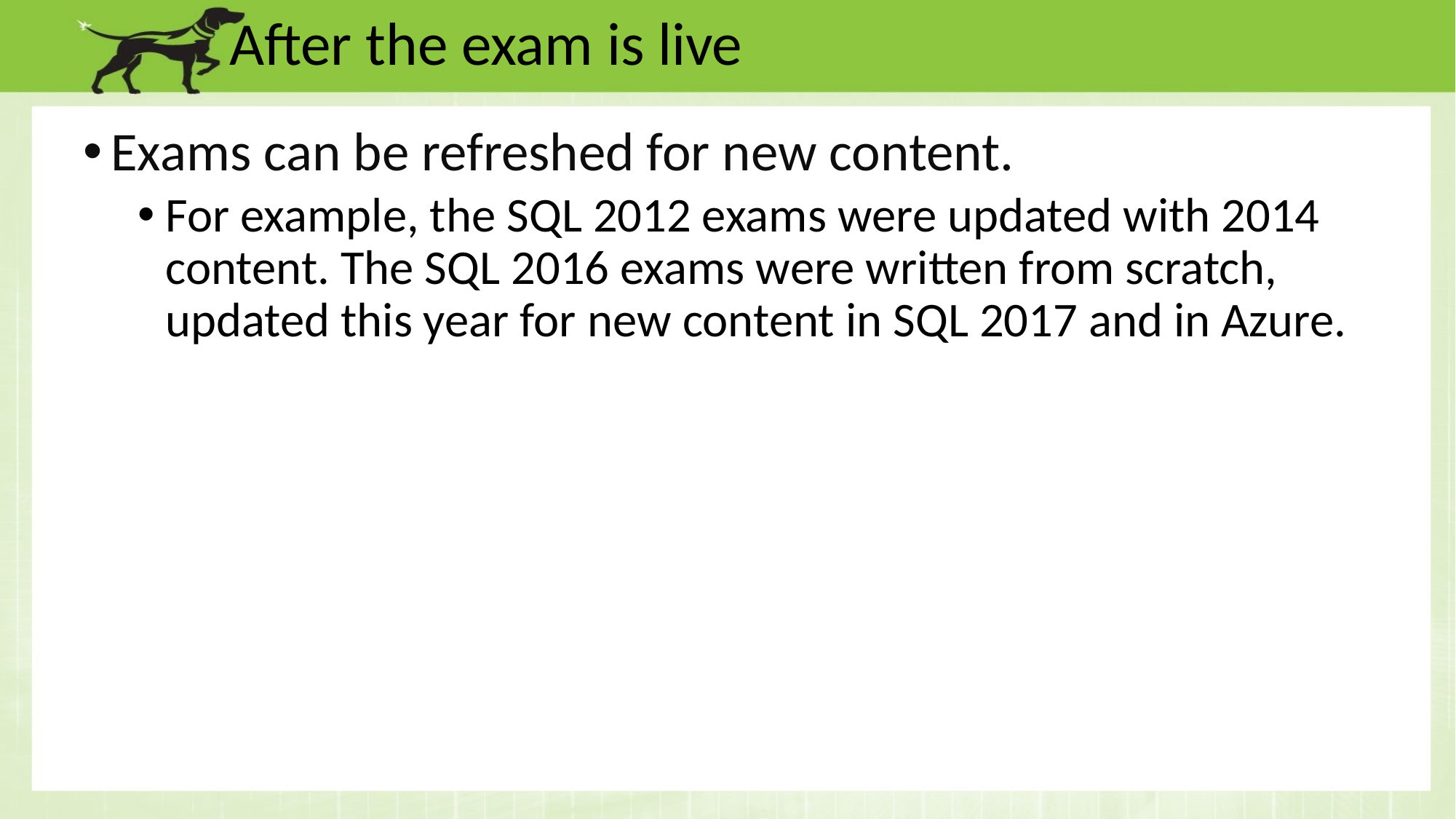

# After the exam is live
Exams can be refreshed for new content.
For example, the SQL 2012 exams were updated with 2014 content. The SQL 2016 exams were written from scratch, updated this year for new content in SQL 2017 and in Azure.